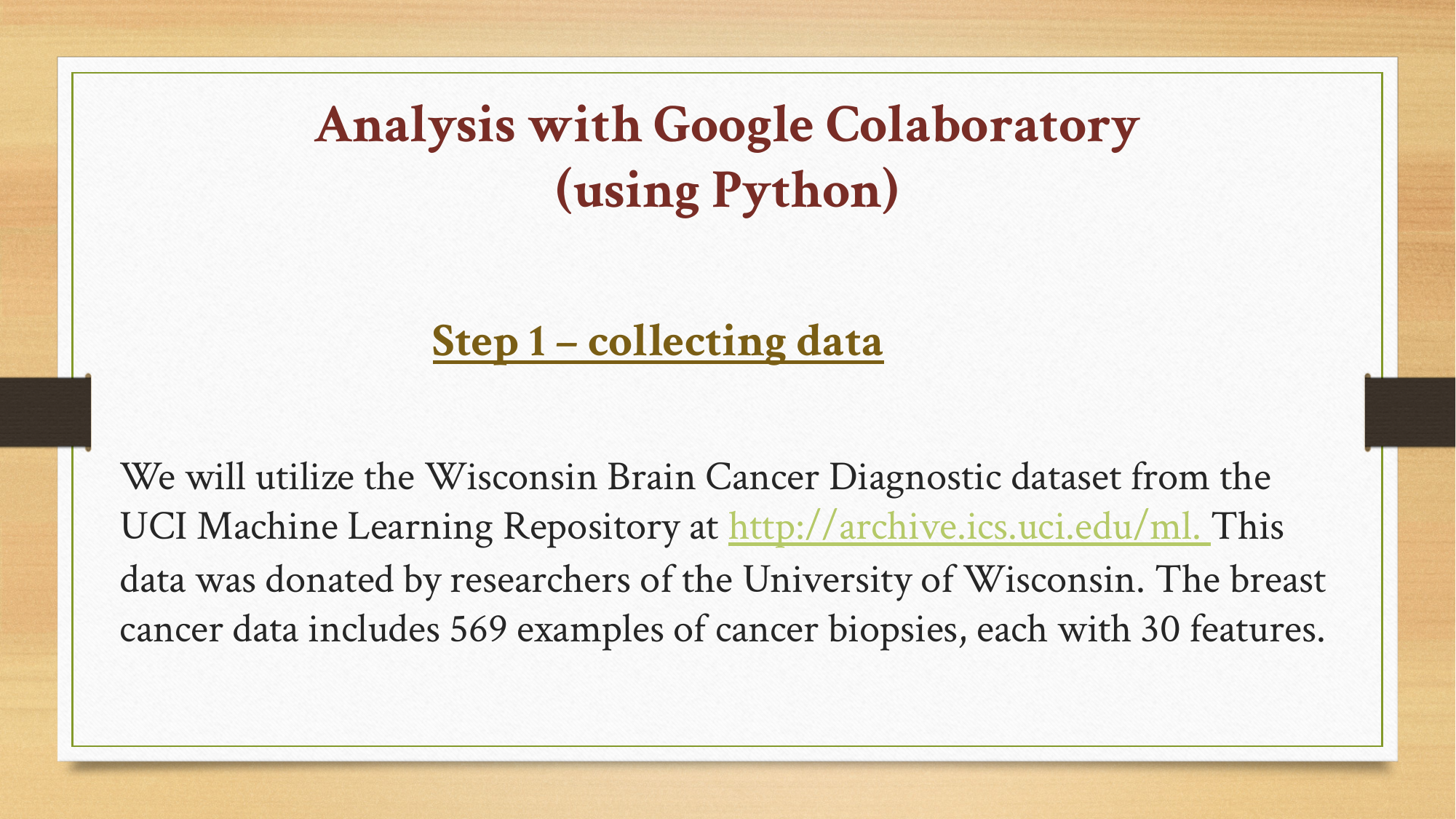

# Analysis with Google Colaboratory (using Python)

                                           Step 1 – collecting data

We will utilize the Wisconsin Brain Cancer Diagnostic dataset from the UCI Machine Learning Repository at http://archive.ics.uci.edu/ml. This data was donated by researchers of the University of Wisconsin. The breast cancer data includes 569 examples of cancer biopsies, each with 30 features.